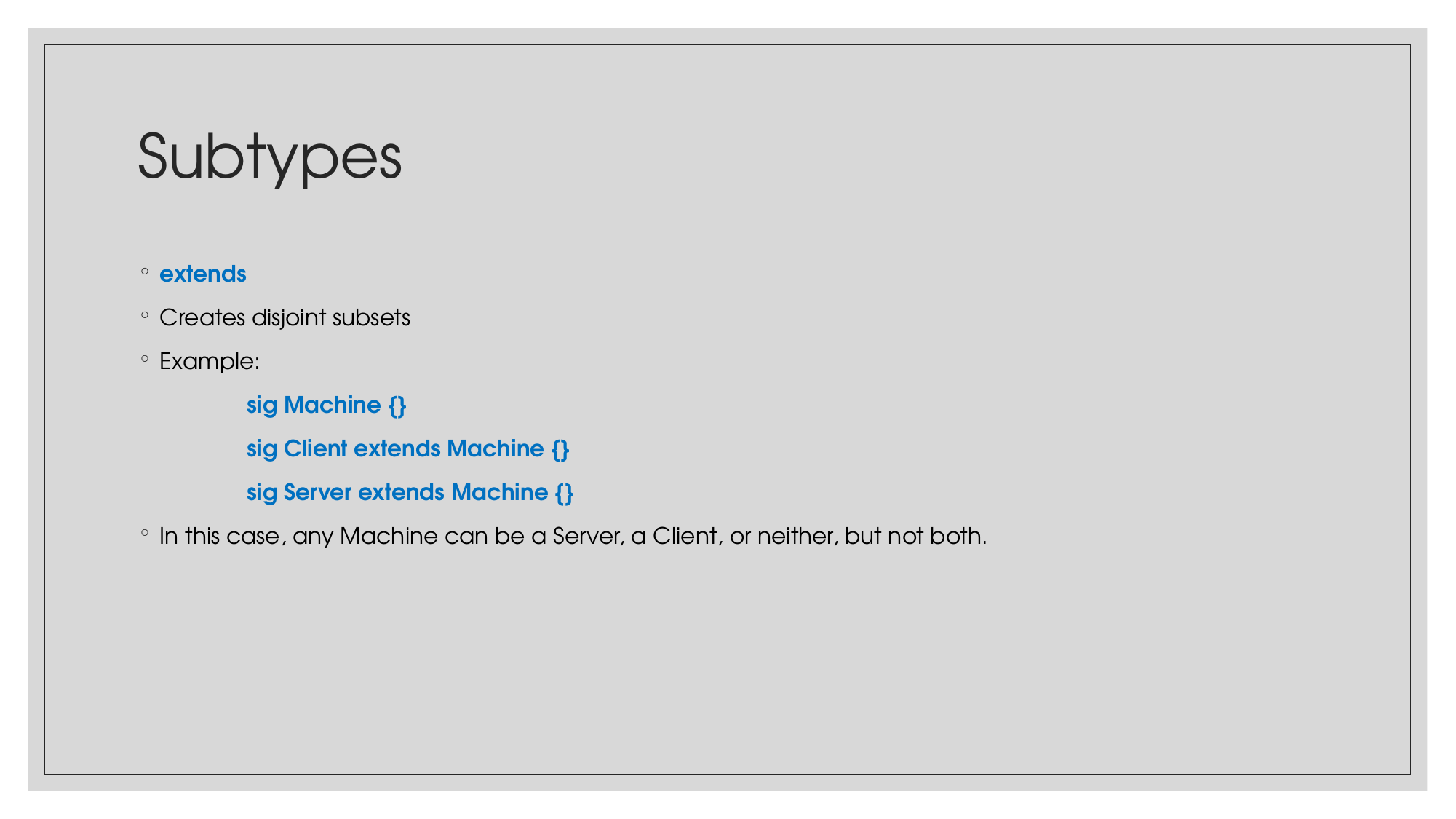

# Subtypes
extends
Creates disjoint subsets
Example:
	sig Machine {}
	sig Client extends Machine {}
	sig Server extends Machine {}
In this case, any Machine can be a Server, a Client, or neither, but not both.